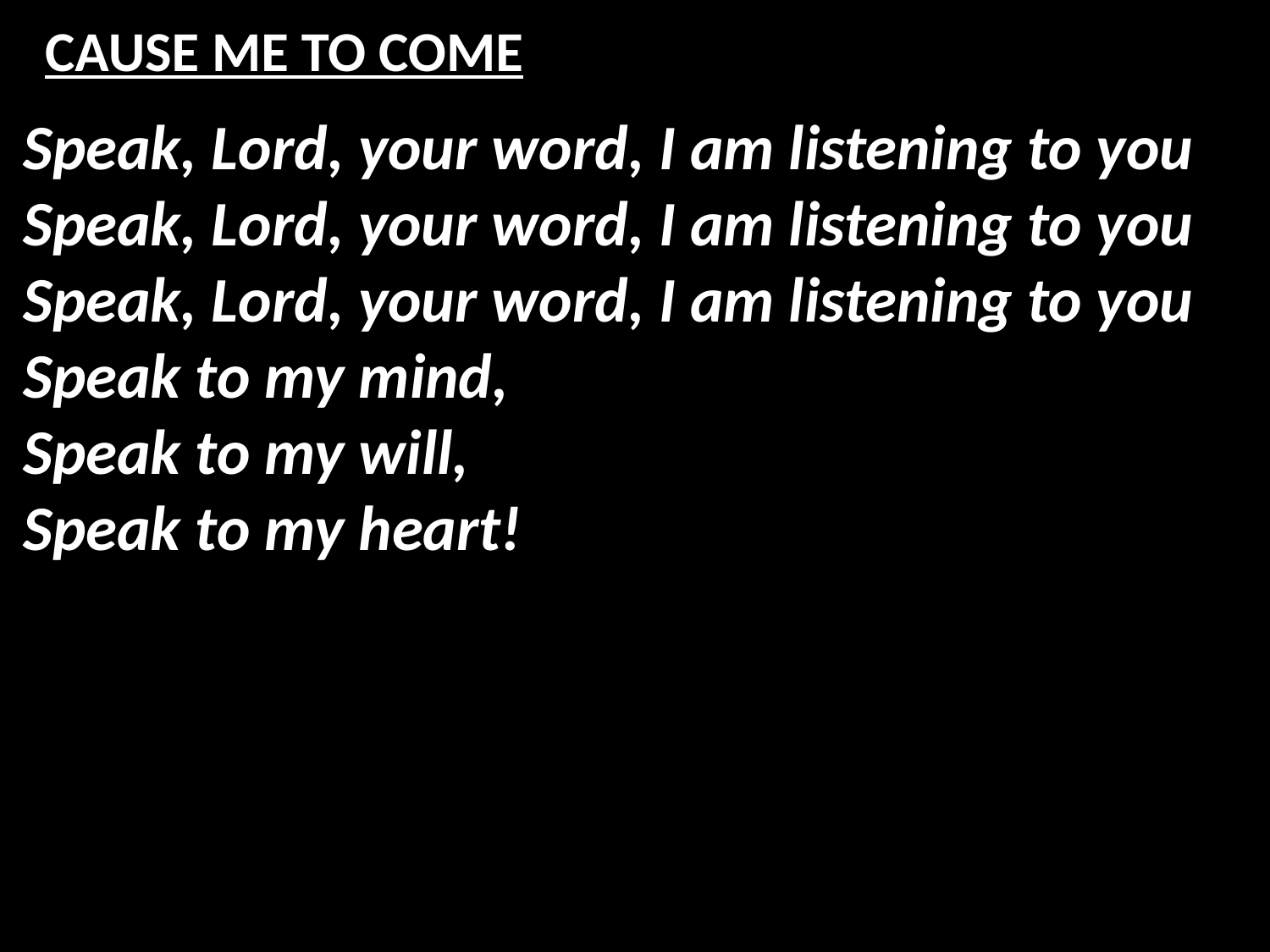

# CAUSE ME TO COME
Speak, Lord, your word, I am listening to you
Speak, Lord, your word, I am listening to you
Speak, Lord, your word, I am listening to you
Speak to my mind,
Speak to my will,
Speak to my heart!